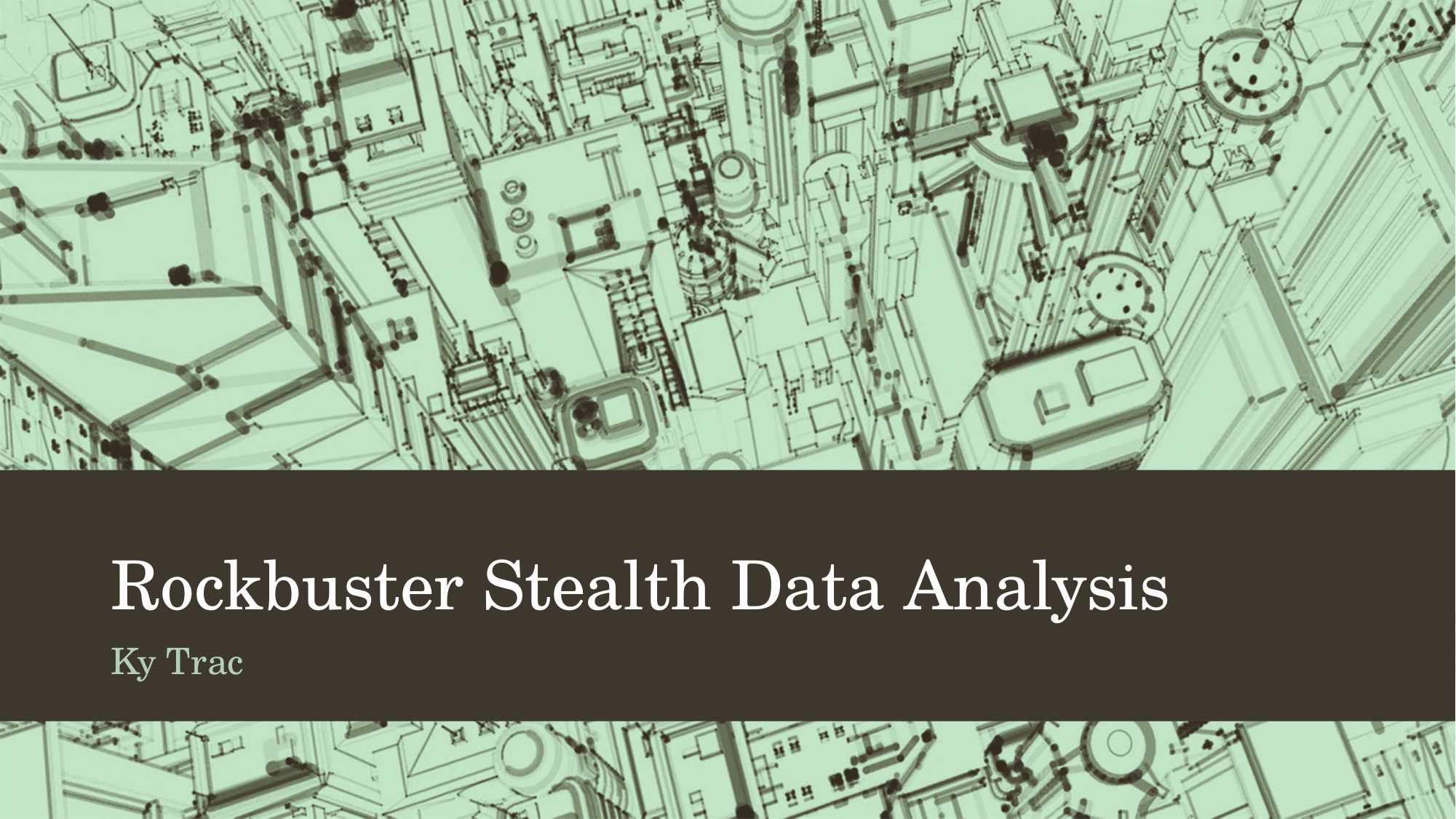

# Rockbuster Stealth Data Analysis
Ky Trac